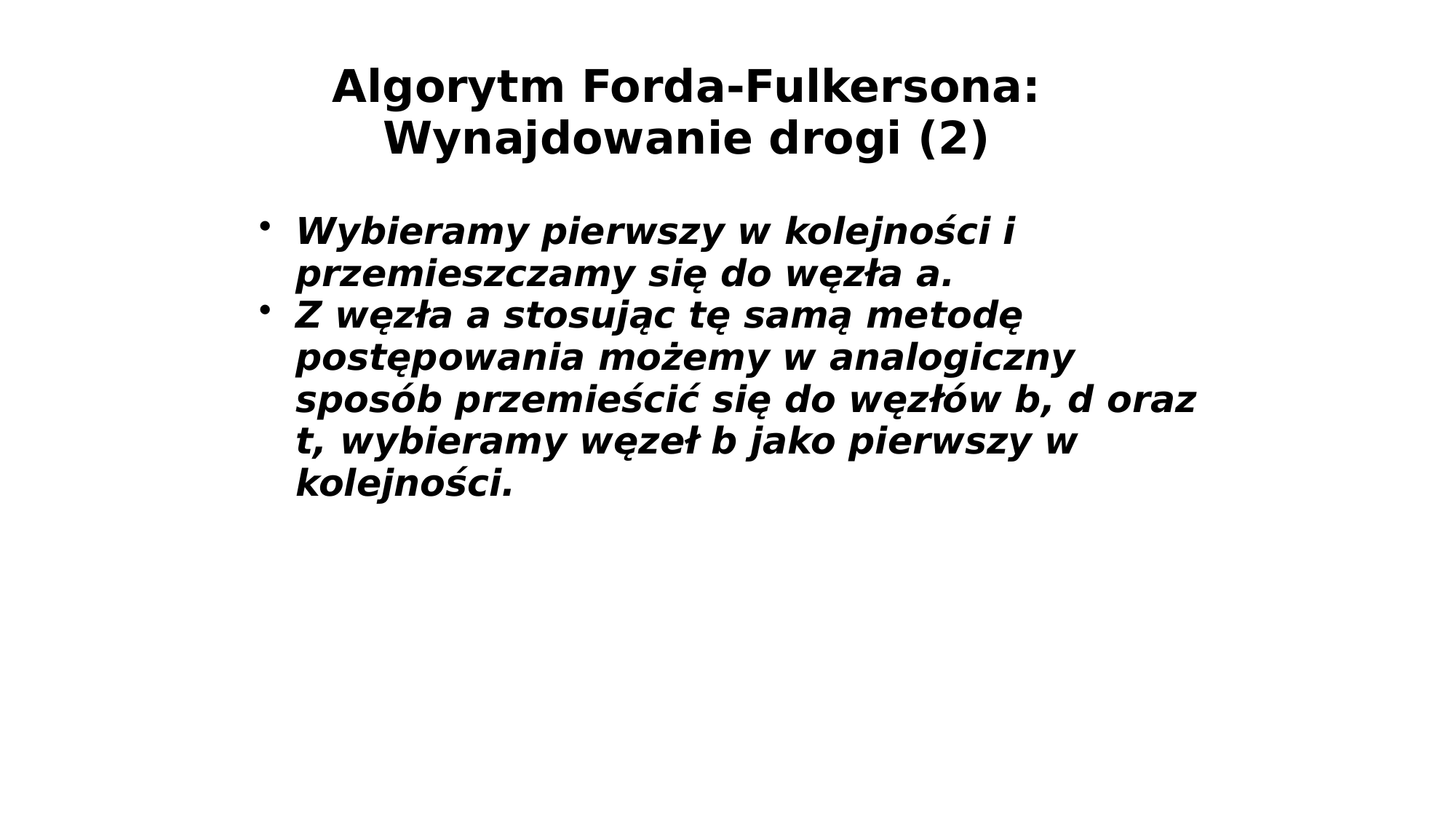

# Algorytm Forda-Fulkersona: Wynajdowanie drogi (2)‏
Wybieramy pierwszy w kolejności i przemieszczamy się do węzła a.
Z węzła a stosując tę samą metodę postępowania możemy w analogiczny sposób przemieścić się do węzłów b, d oraz t, wybieramy węzeł b jako pierwszy w kolejności.